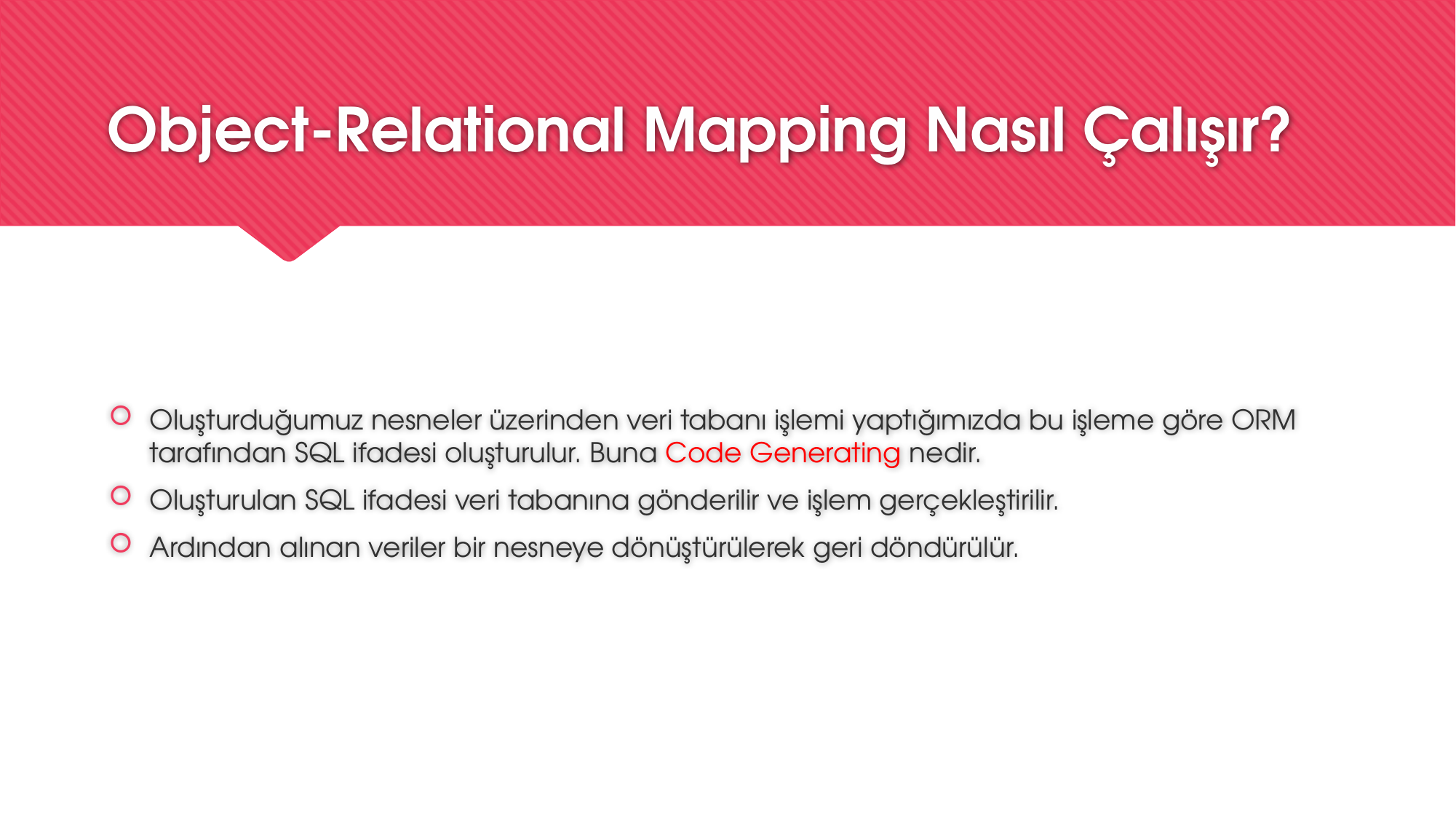

# Object-Relational Mapping Nasıl Çalışır?
Oluşturduğumuz nesneler üzerinden veri tabanı işlemi yaptığımızda bu işleme göre ORM tarafından SQL ifadesi oluşturulur. Buna Code Generating nedir.
Oluşturulan SQL ifadesi veri tabanına gönderilir ve işlem gerçekleştirilir.
Ardından alınan veriler bir nesneye dönüştürülerek geri döndürülür.